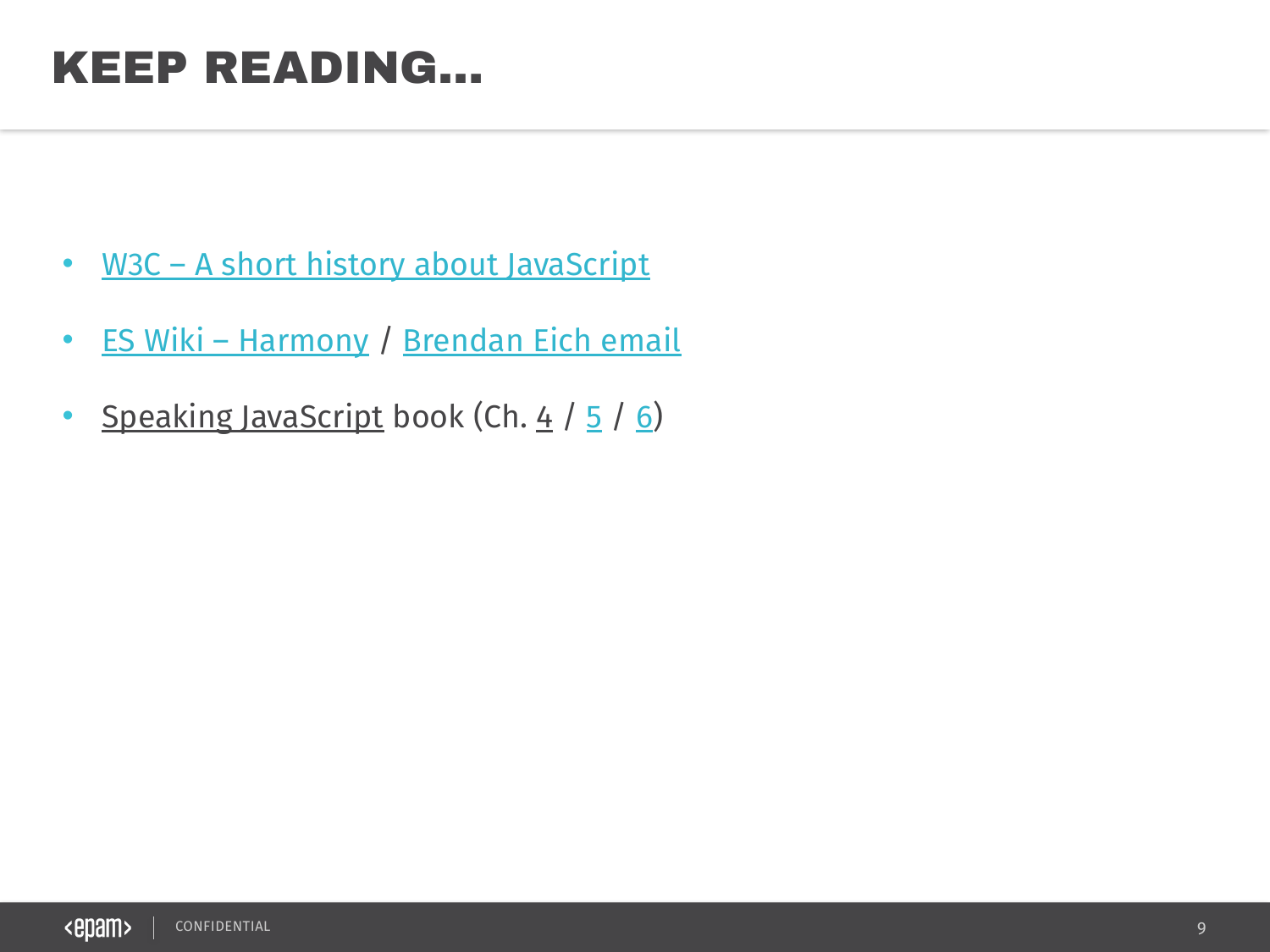

KEEP READING…
W3C – A short history about JavaScript
ES Wiki – Harmony / Brendan Eich email
Speaking JavaScript book (Ch. 4 / 5 / 6)